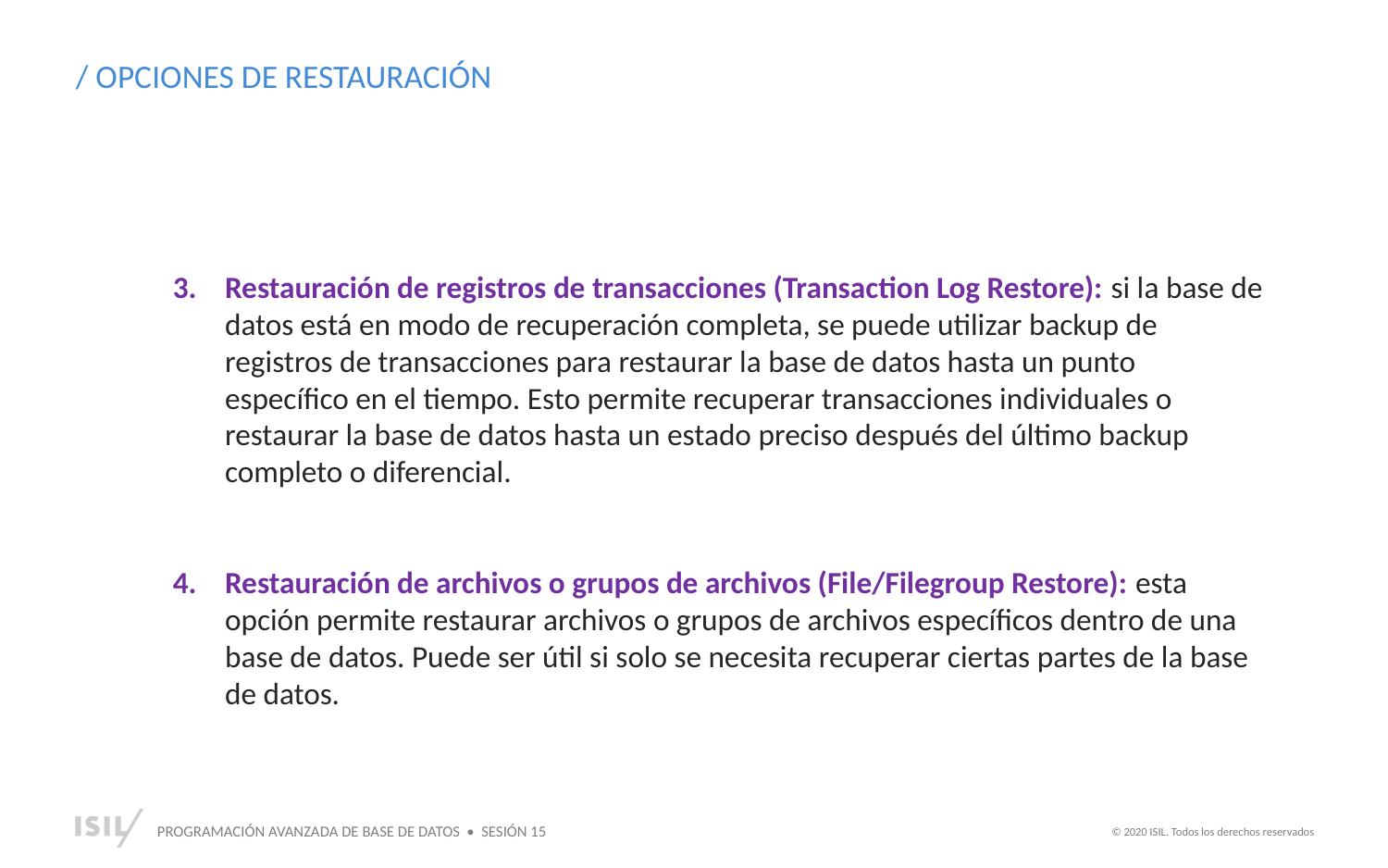

/ OPCIONES DE RESTAURACIÓN

Restauración de registros de transacciones (Transaction Log Restore): si la base de datos está en modo de recuperación completa, se puede utilizar backup de registros de transacciones para restaurar la base de datos hasta un punto específico en el tiempo. Esto permite recuperar transacciones individuales o restaurar la base de datos hasta un estado preciso después del último backup completo o diferencial.

Restauración de archivos o grupos de archivos (File/Filegroup Restore): esta opción permite restaurar archivos o grupos de archivos específicos dentro de una base de datos. Puede ser útil si solo se necesita recuperar ciertas partes de la base de datos.